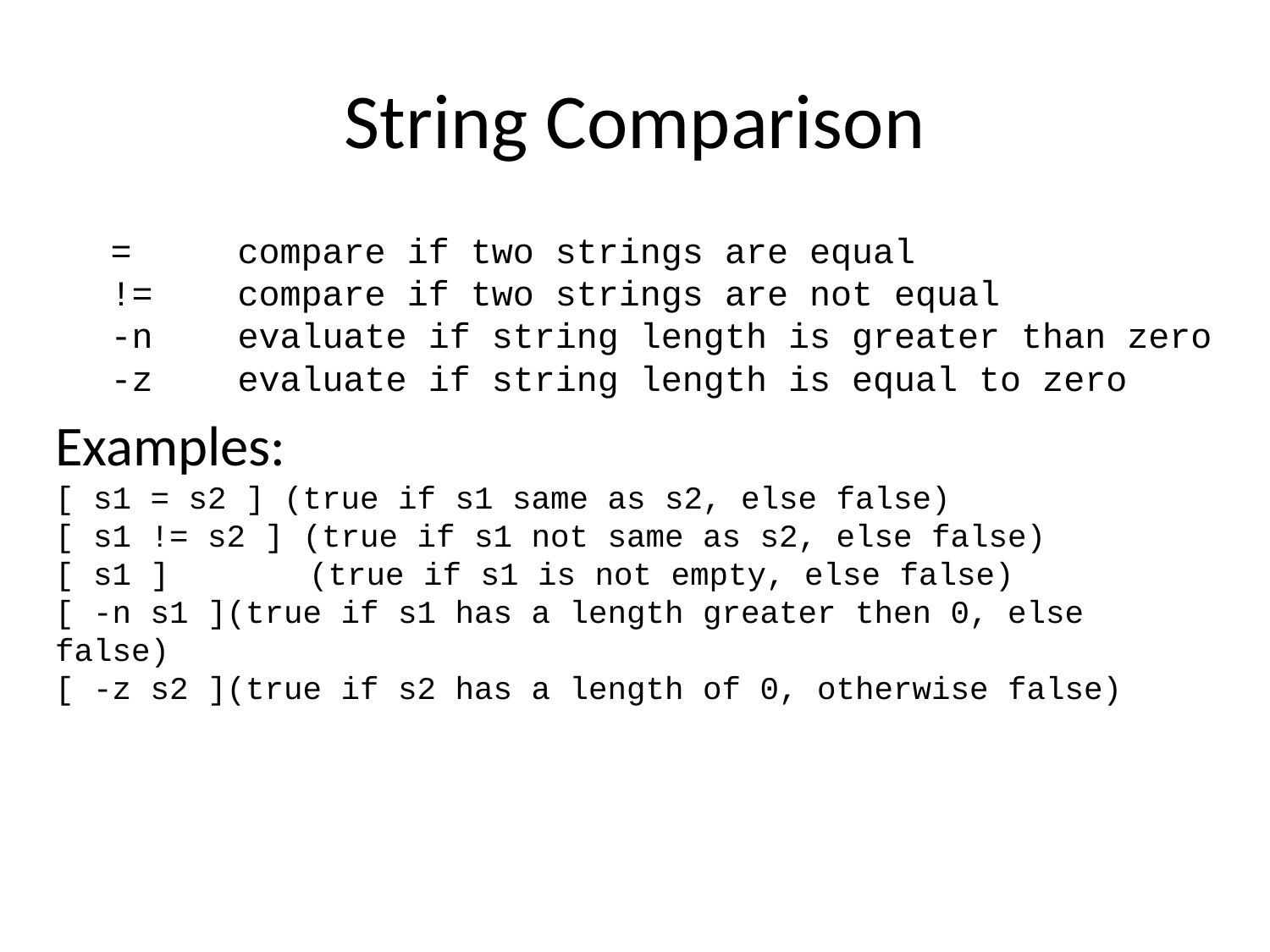

# String Comparison
= 	compare if two strings are equal
!= 	compare if two strings are not equal
-n 	evaluate if string length is greater than zero
-z 	evaluate if string length is equal to zero
Examples:
[ s1 = s2 ] (true if s1 same as s2, else false)
[ s1 != s2 ] (true if s1 not same as s2, else false)
[ s1 ] 	(true if s1 is not empty, else false)
[ -n s1 ](true if s1 has a length greater then 0, else false)
[ -z s2 ](true if s2 has a length of 0, otherwise false)